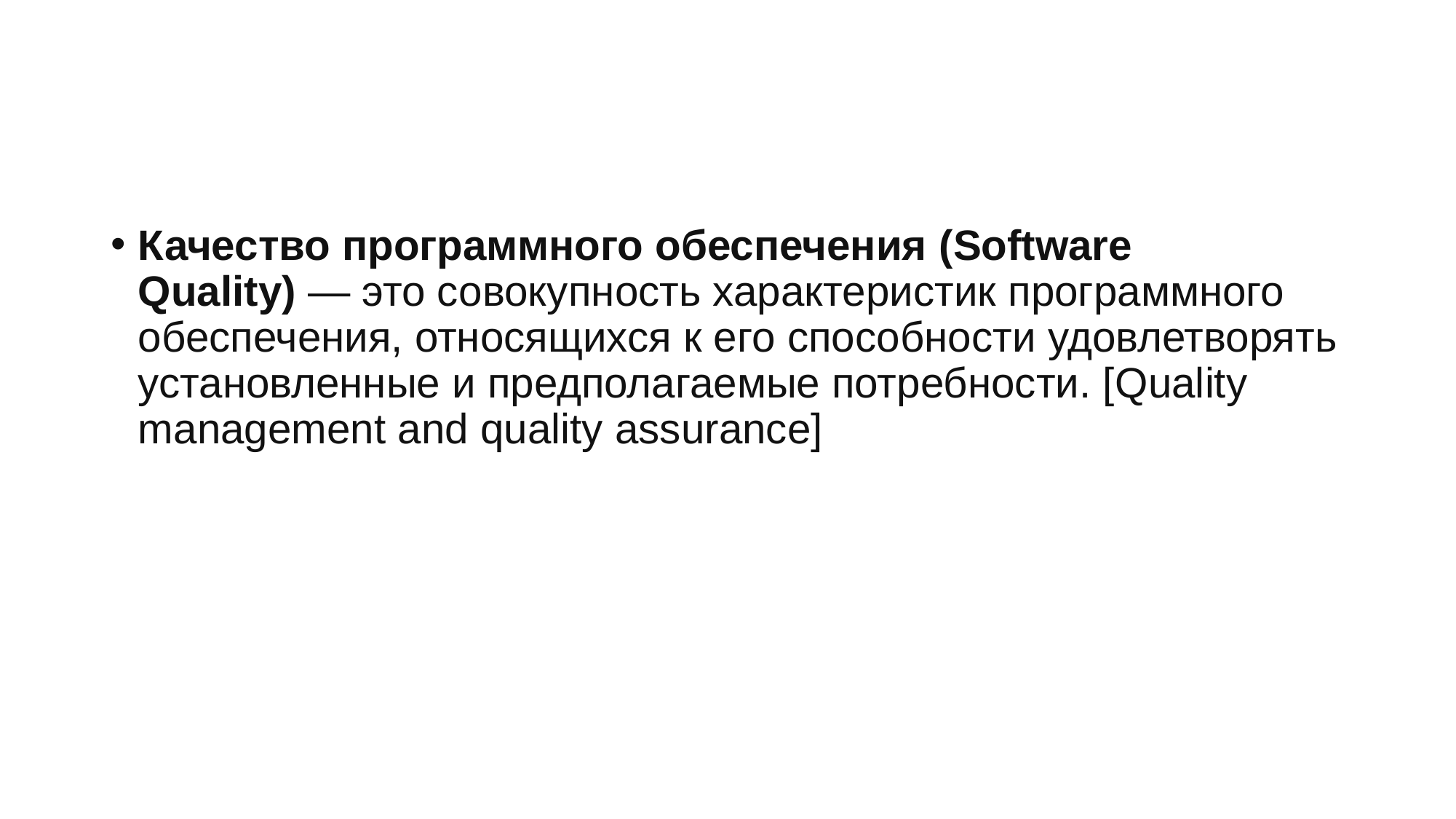

#
Качество программного обеспечения (Software Quality) — это совокупность характеристик программного обеспечения, относящихся к его способности удовлетворять установленные и предполагаемые потребности. [Quality management and quality assurance]